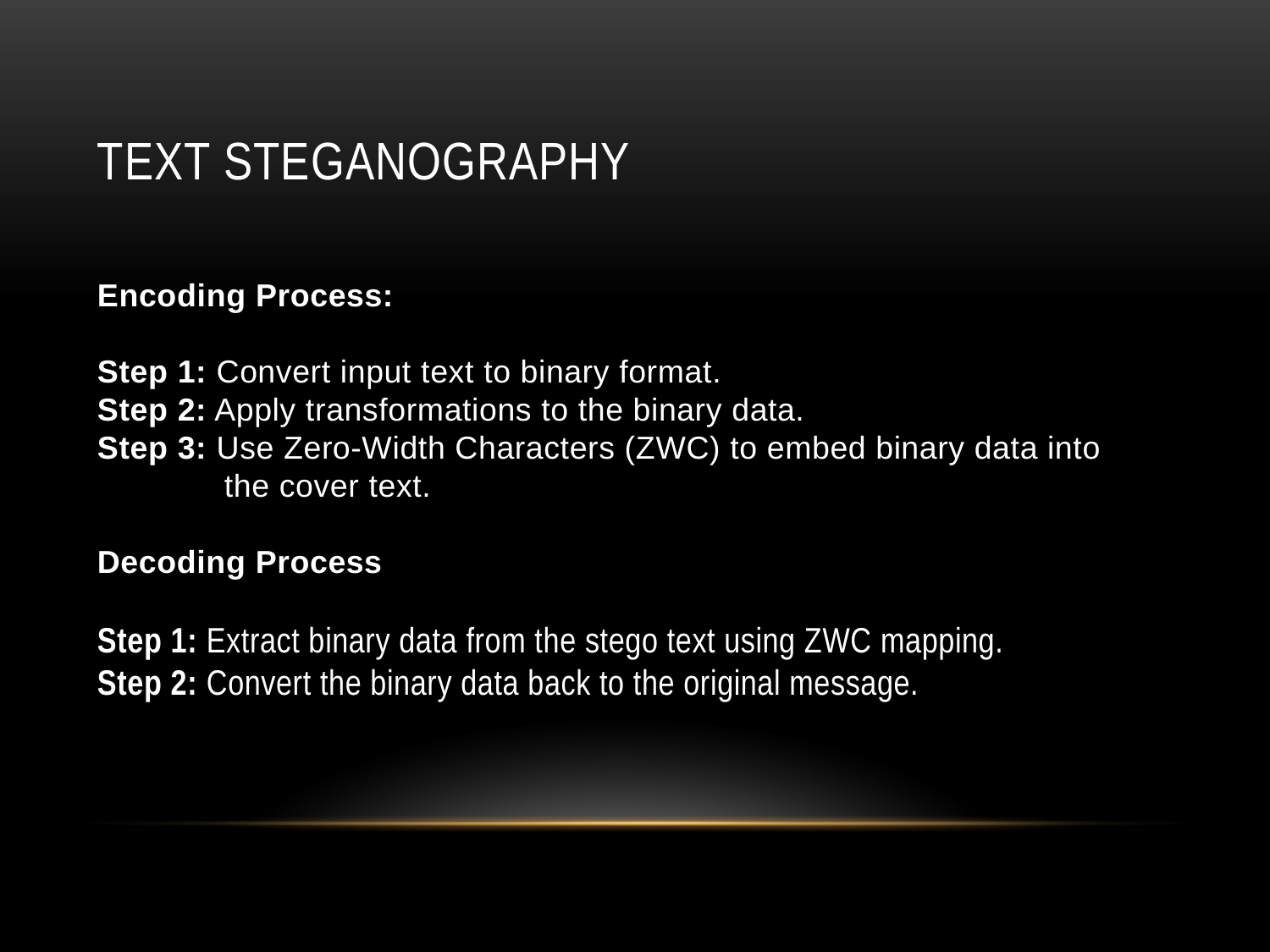

# Text Steganography
Encoding Process:

Step 1: Convert input text to binary format.
Step 2: Apply transformations to the binary data.
Step 3: Use Zero-Width Characters (ZWC) to embed binary data into
	the cover text.

Decoding Process

Step 1: Extract binary data from the stego text using ZWC mapping.
Step 2: Convert the binary data back to the original message.